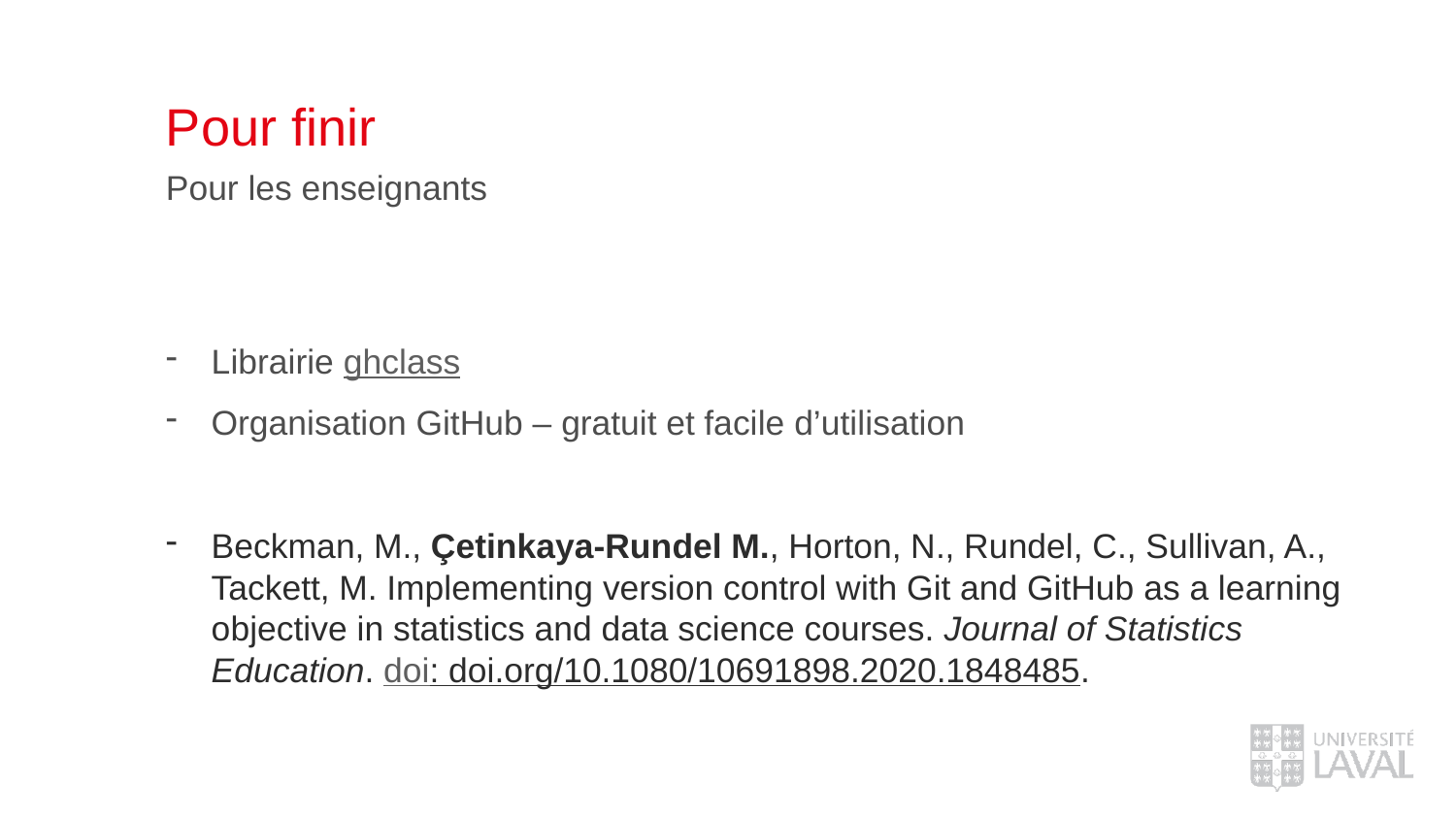

# Pour finir
Pour les enseignants
Librairie ghclass
Organisation GitHub – gratuit et facile d’utilisation

Beckman, M., Çetinkaya-Rundel M., Horton, N., Rundel, C., Sullivan, A., Tackett, M. Implementing version control with Git and GitHub as a learning objective in statistics and data science courses. Journal of Statistics Education. doi: doi.org/10.1080/10691898.2020.1848485.